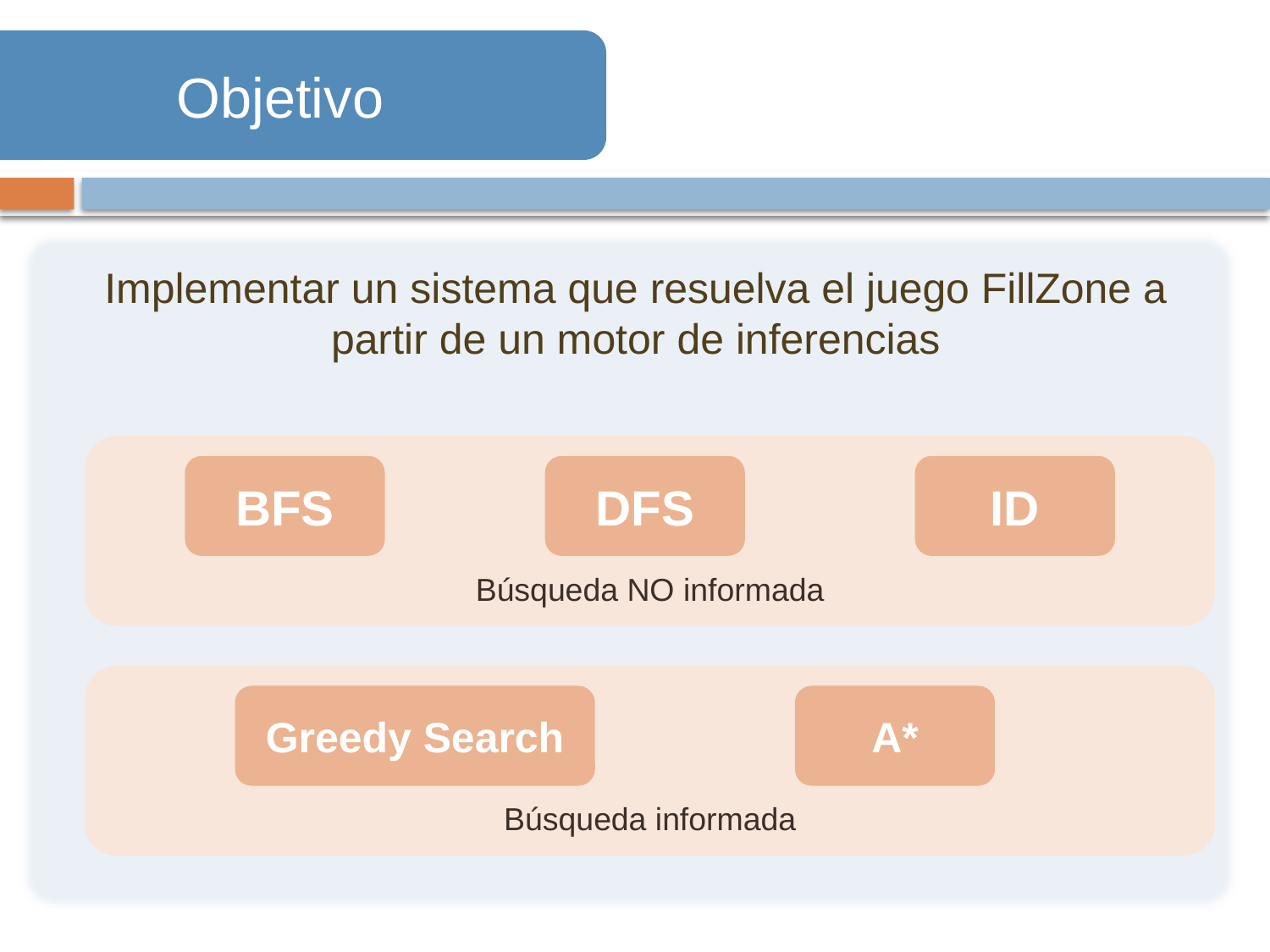

Objetivo
Implementar un sistema que resuelva el juego FillZone a partir de un motor de inferencias

Búsqueda NO informada
BFS
DFS
ID

Búsqueda informada
Greedy Search
A*